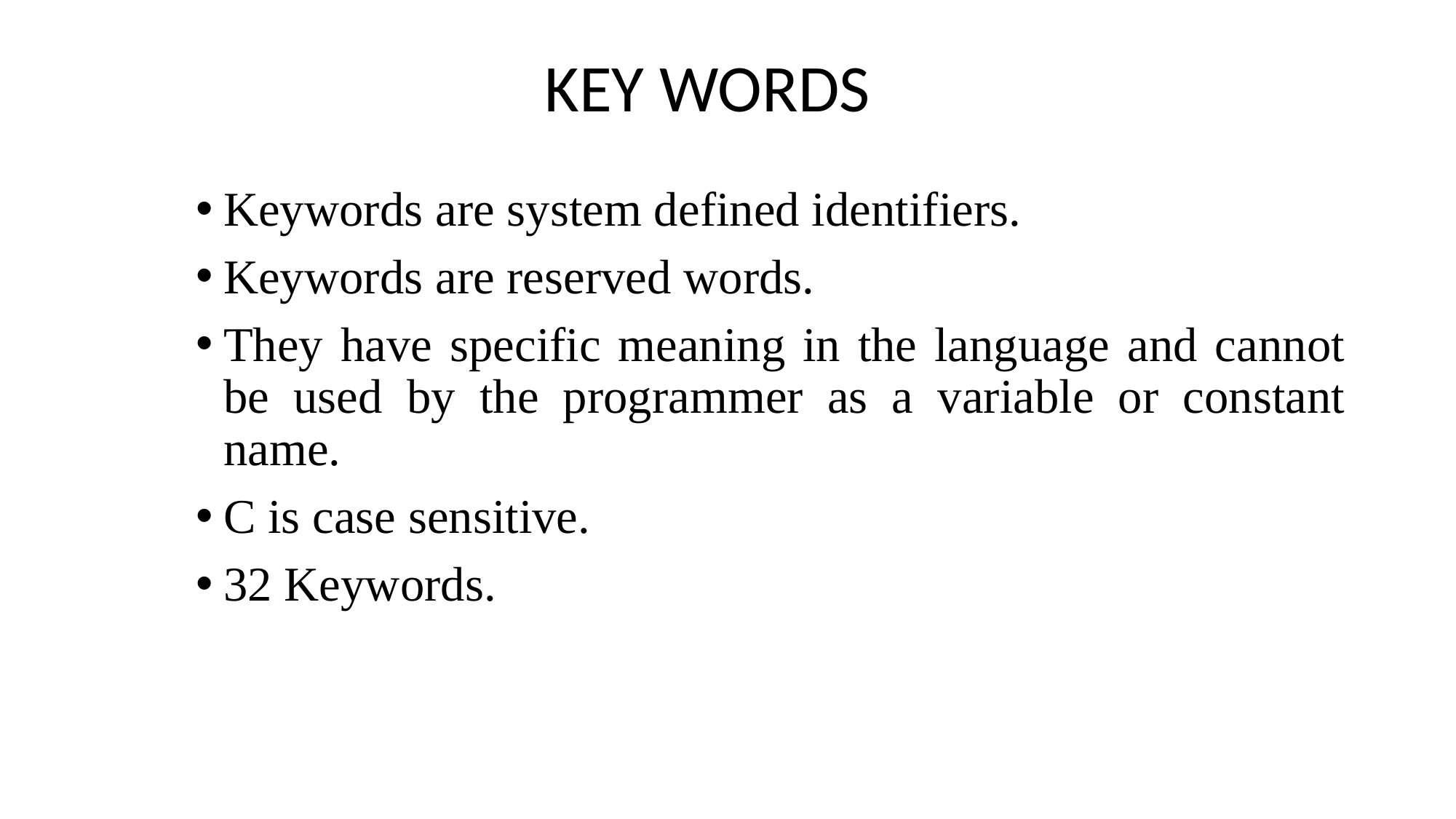

# KEY WORDS
Keywords are system defined identifiers.
Keywords are reserved words.
They have specific meaning in the language and cannot be used by the programmer as a variable or constant name.
C is case sensitive.
32 Keywords.